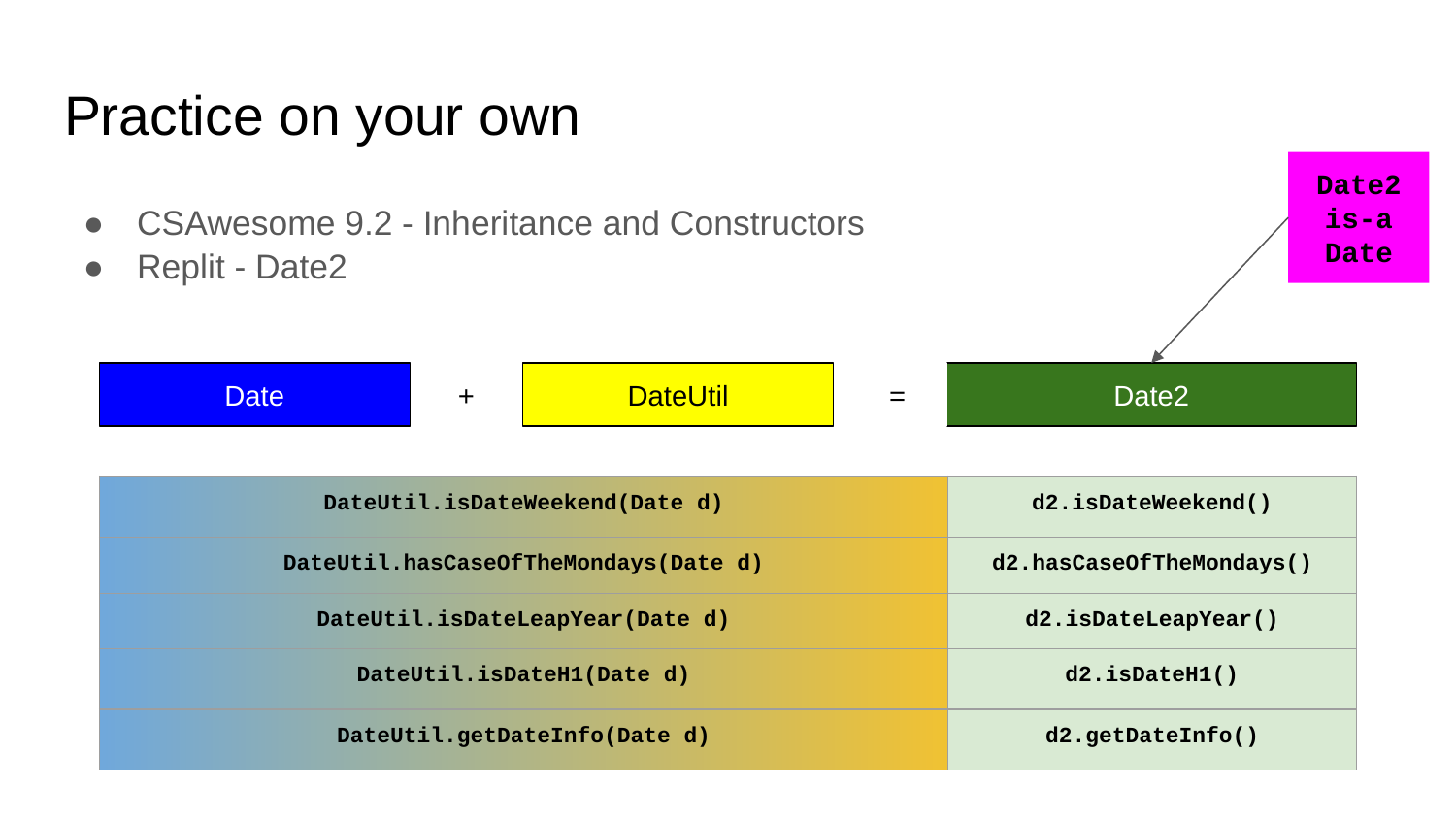

# Practice on your own
Date2 is-a Date
CSAwesome 9.2 - Inheritance and Constructors
Replit - Date2
Date
+
DateUtil
=
Date2
| DateUtil.isDateWeekend(Date d) | d2.isDateWeekend() |
| --- | --- |
| DateUtil.hasCaseOfTheMondays(Date d) | d2.hasCaseOfTheMondays() |
| DateUtil.isDateLeapYear(Date d) | d2.isDateLeapYear() |
| DateUtil.isDateH1(Date d) | d2.isDateH1() |
| DateUtil.getDateInfo(Date d) | d2.getDateInfo() |